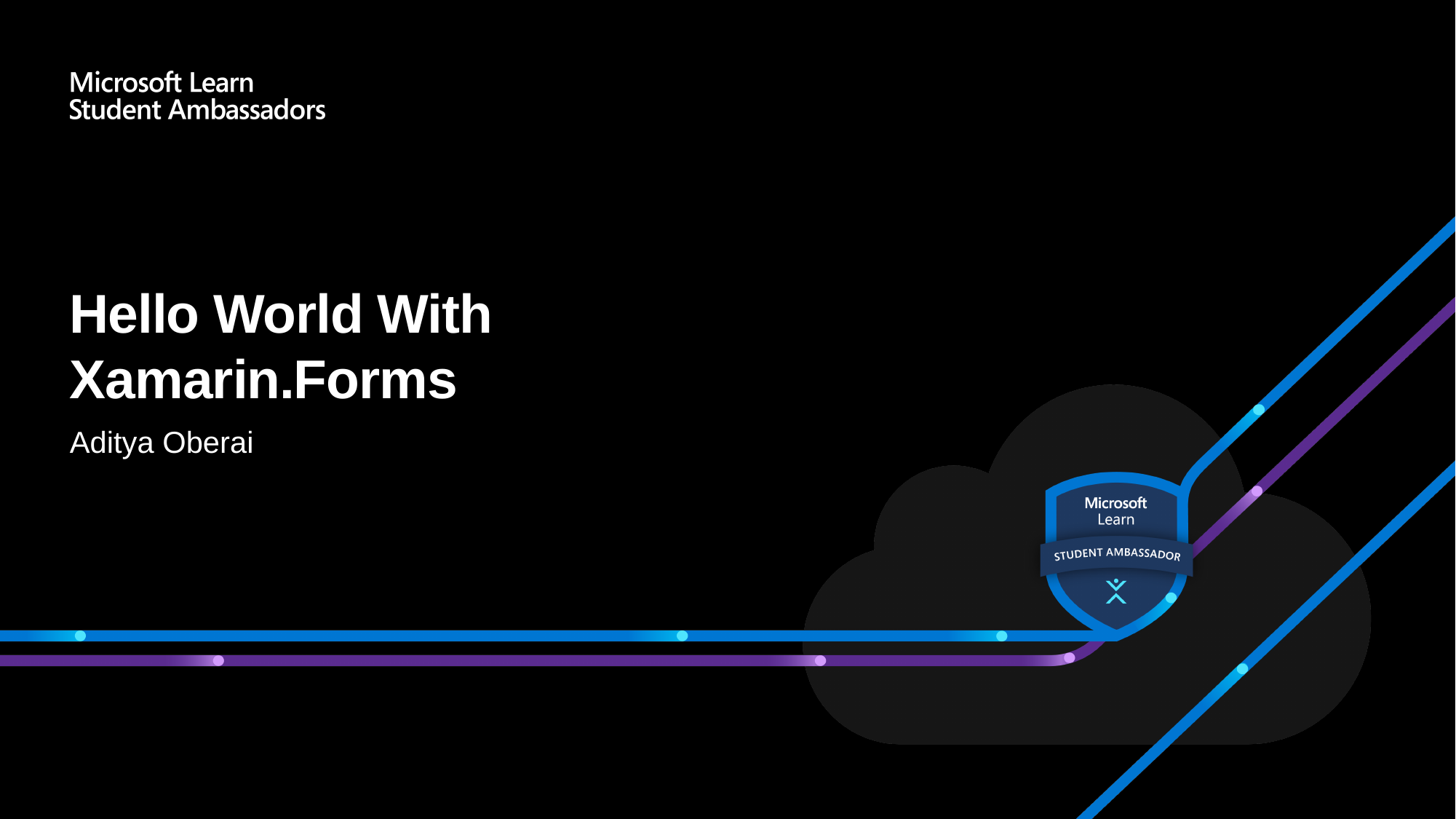

# Hello World With Xamarin.Forms
Aditya Oberai